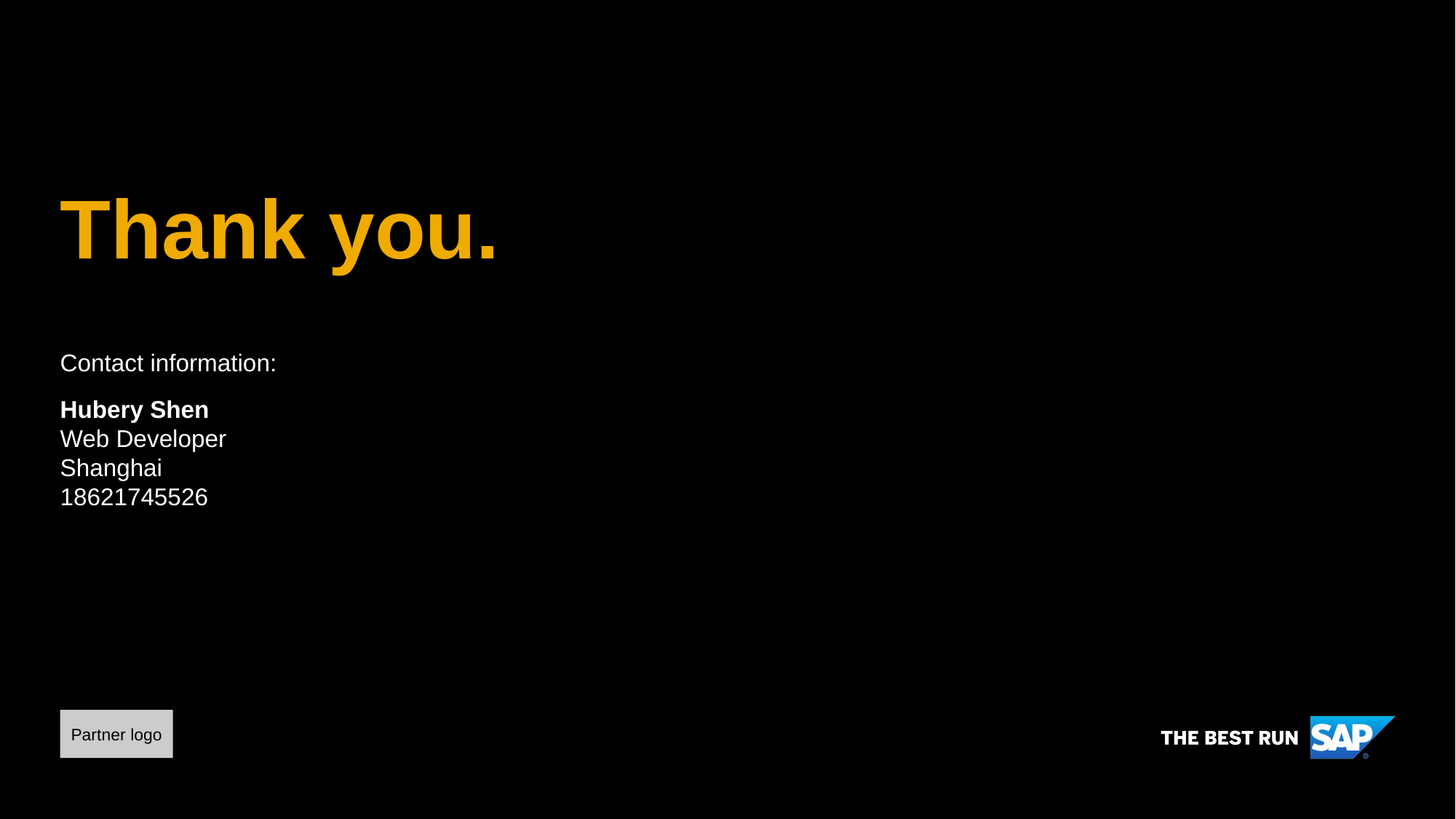

# Thank you.
Contact information:
Hubery Shen
Web Developer
Shanghai
18621745526
Partner logo